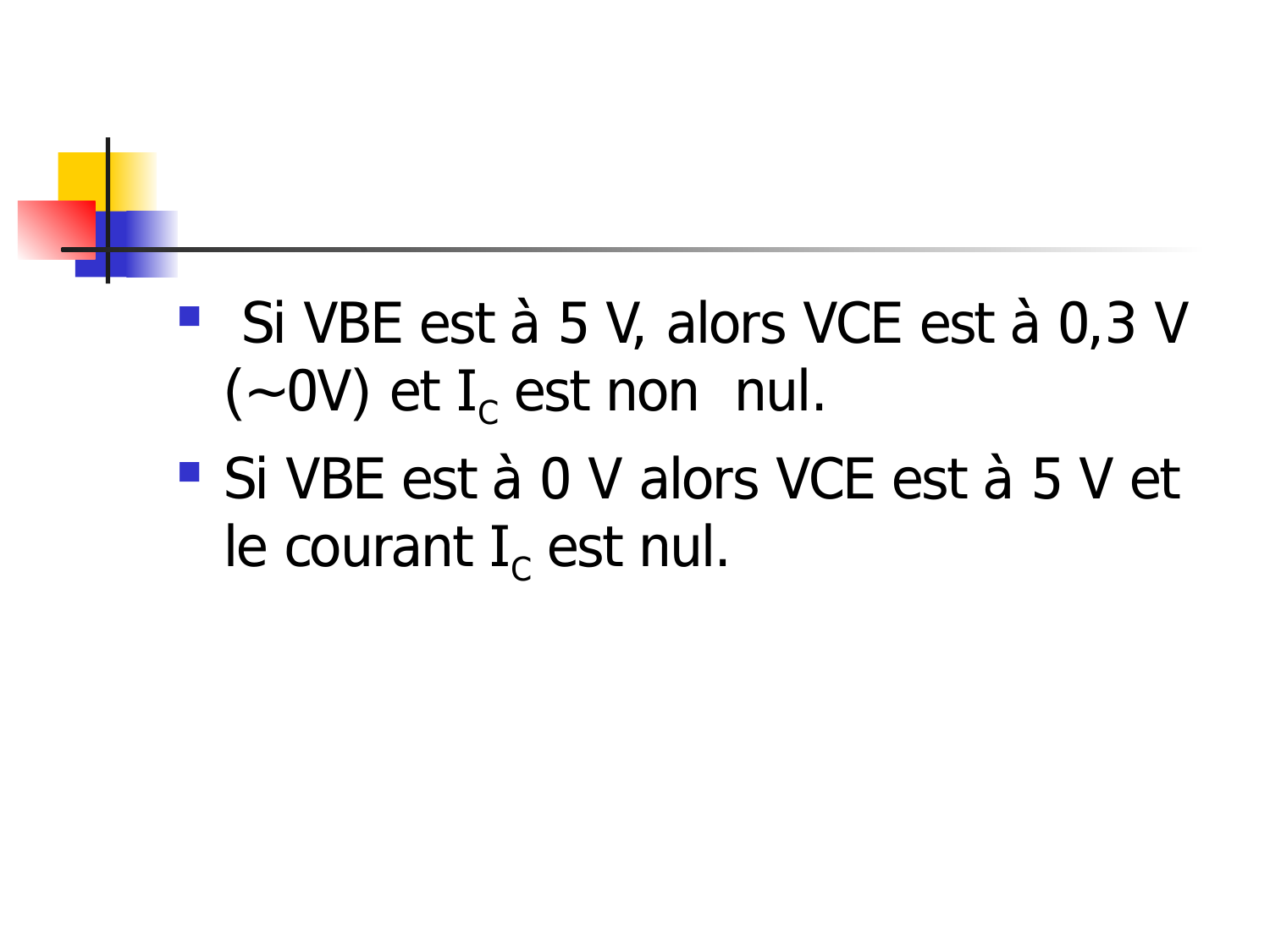

#
 Si VBE est à 5 V, alors VCE est à 0,3 V (~0V) et IC est non  nul.
Si VBE est à 0 V alors VCE est à 5 V et le courant IC est nul.